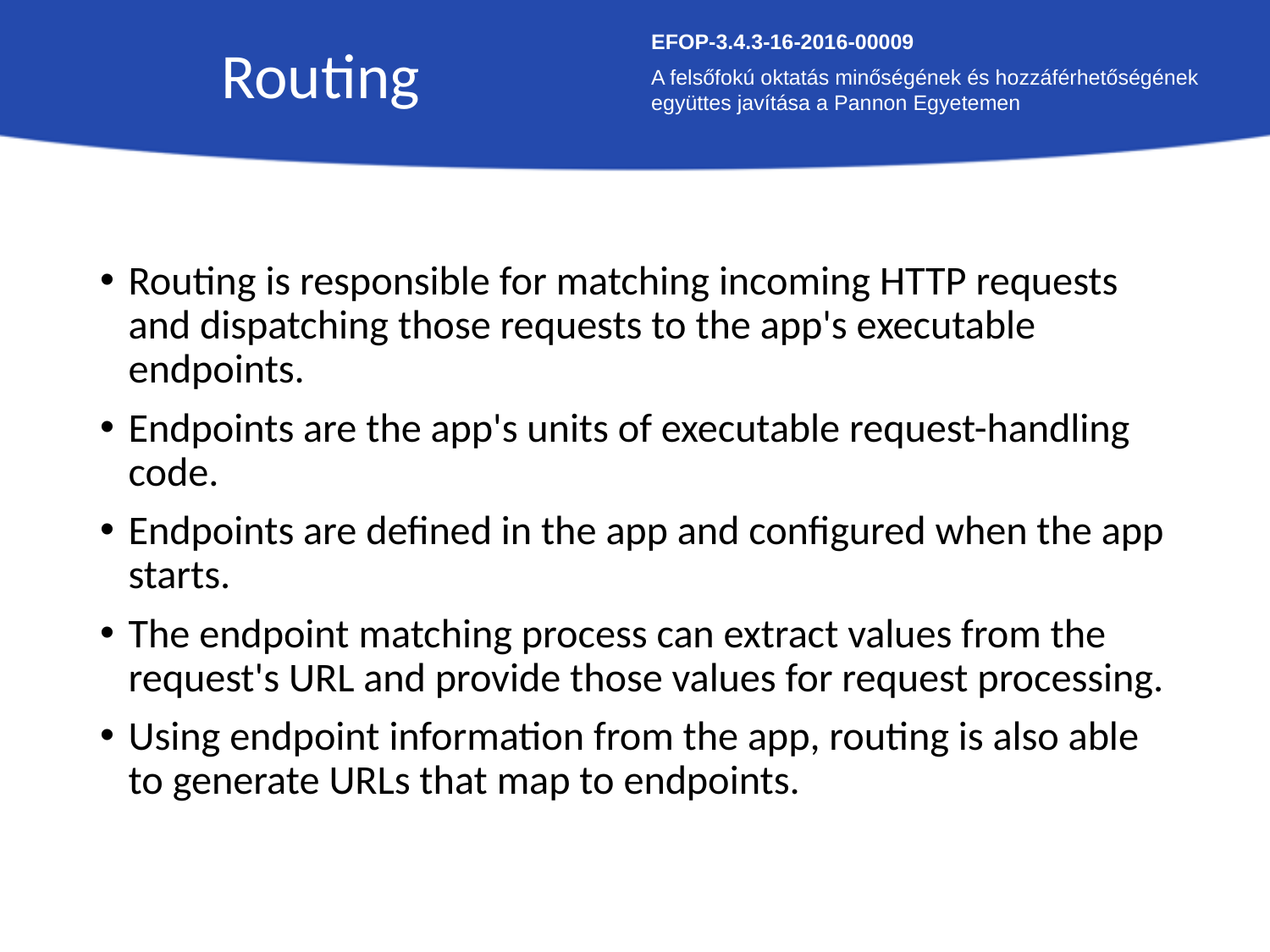

Routing
EFOP-3.4.3-16-2016-00009
A felsőfokú oktatás minőségének és hozzáférhetőségének együttes javítása a Pannon Egyetemen
Routing is responsible for matching incoming HTTP requests and dispatching those requests to the app's executable endpoints.
Endpoints are the app's units of executable request-handling code.
Endpoints are defined in the app and configured when the app starts.
The endpoint matching process can extract values from the request's URL and provide those values for request processing.
Using endpoint information from the app, routing is also able to generate URLs that map to endpoints.